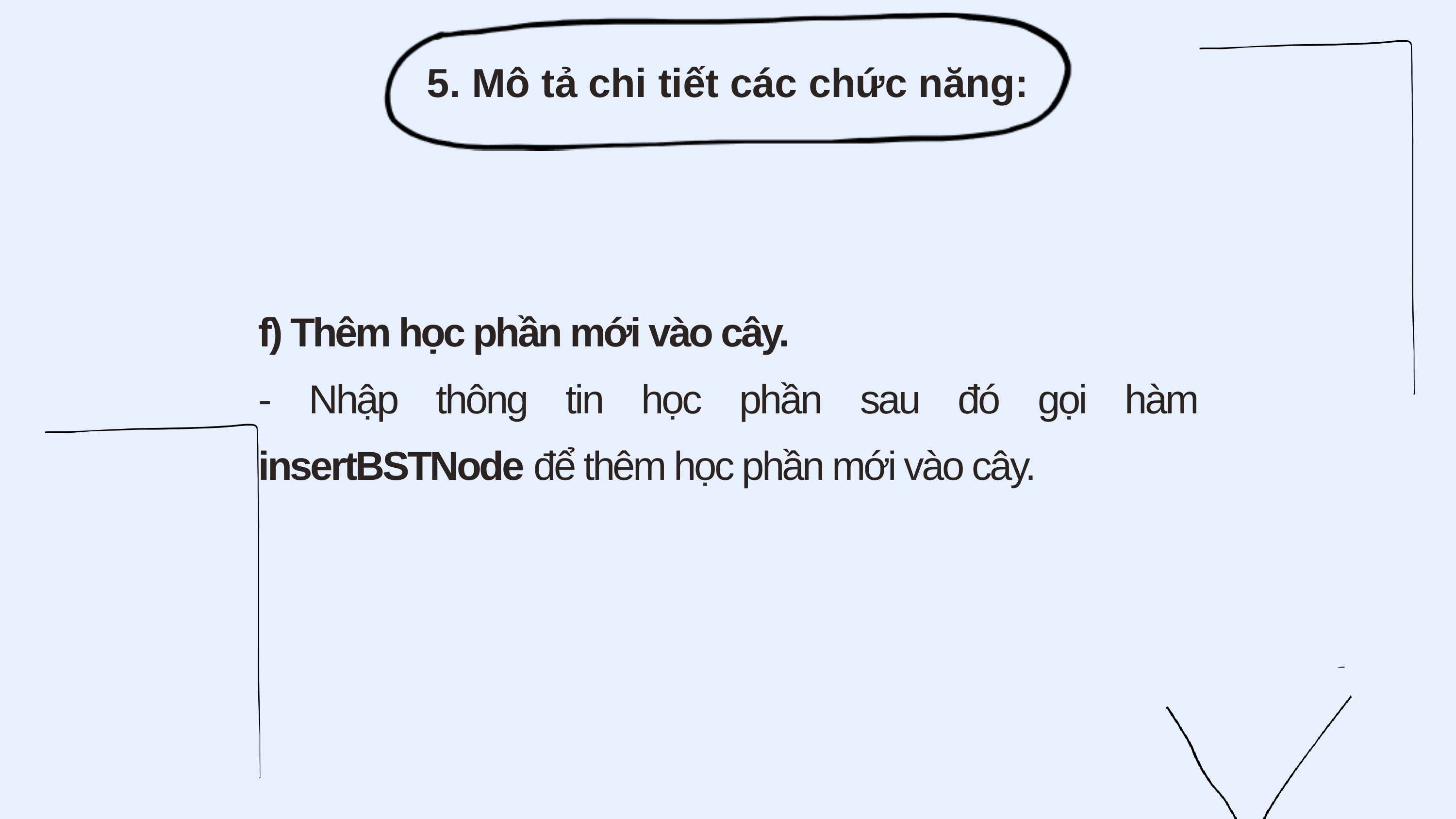

5. Mô tả chi tiết các chức năng:
f) Thêm học phần mới vào cây.
- Nhập thông tin học phần sau đó gọi hàm insertBSTNode để thêm học phần mới vào cây.